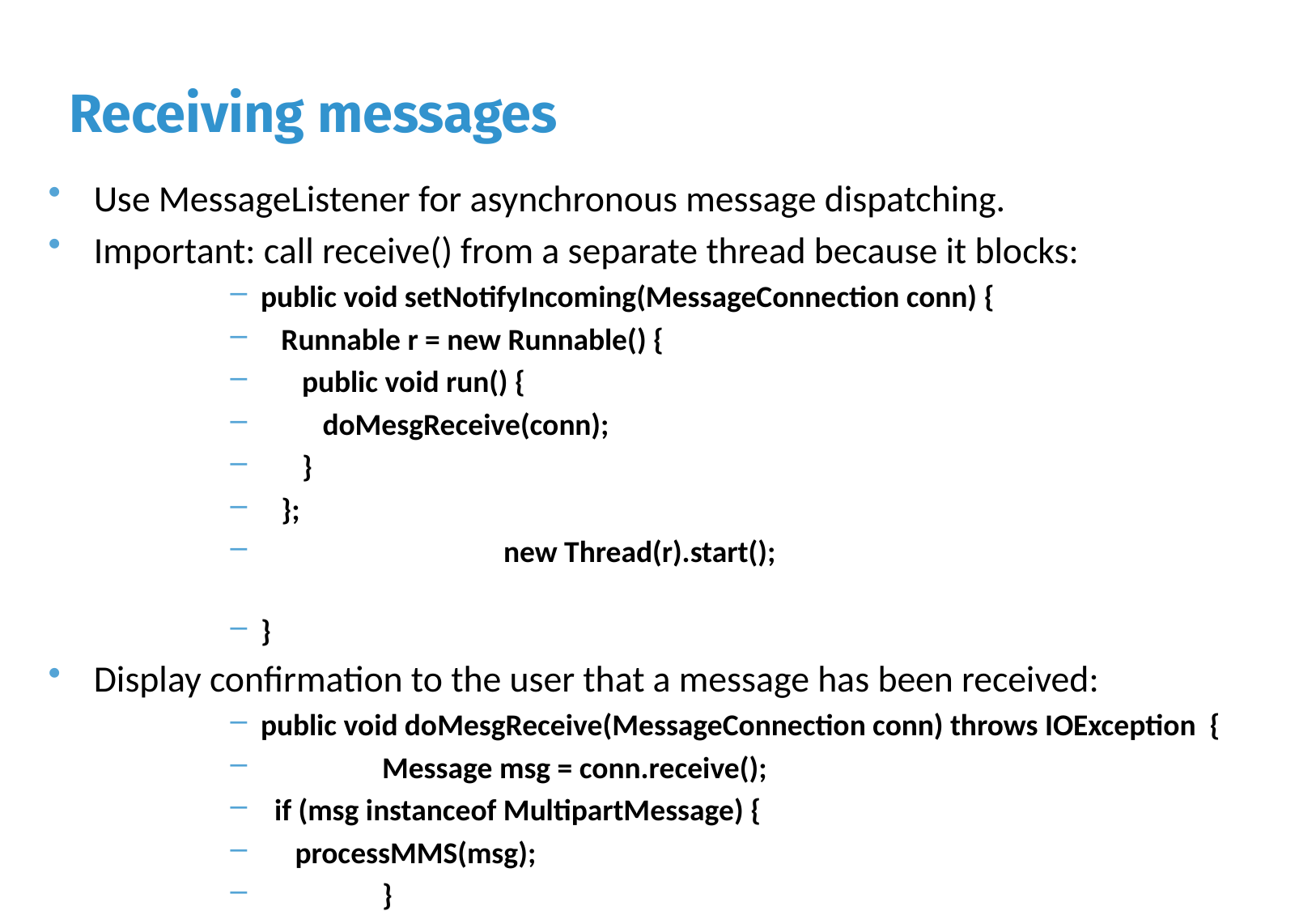

# Receiving messages
Use MessageListener for asynchronous message dispatching.
Important: call receive() from a separate thread because it blocks:
public void setNotifyIncoming(MessageConnection conn) {
   Runnable r = new Runnable() {
      public void run() {
         doMesgReceive(conn);
      }
   };
		new Thread(r).start();
}
Display confirmation to the user that a message has been received:
public void doMesgReceive(MessageConnection conn) throws IOException  {
	Message msg = conn.receive();
  if (msg instanceof MultipartMessage) {
     processMMS(msg);
	}
}